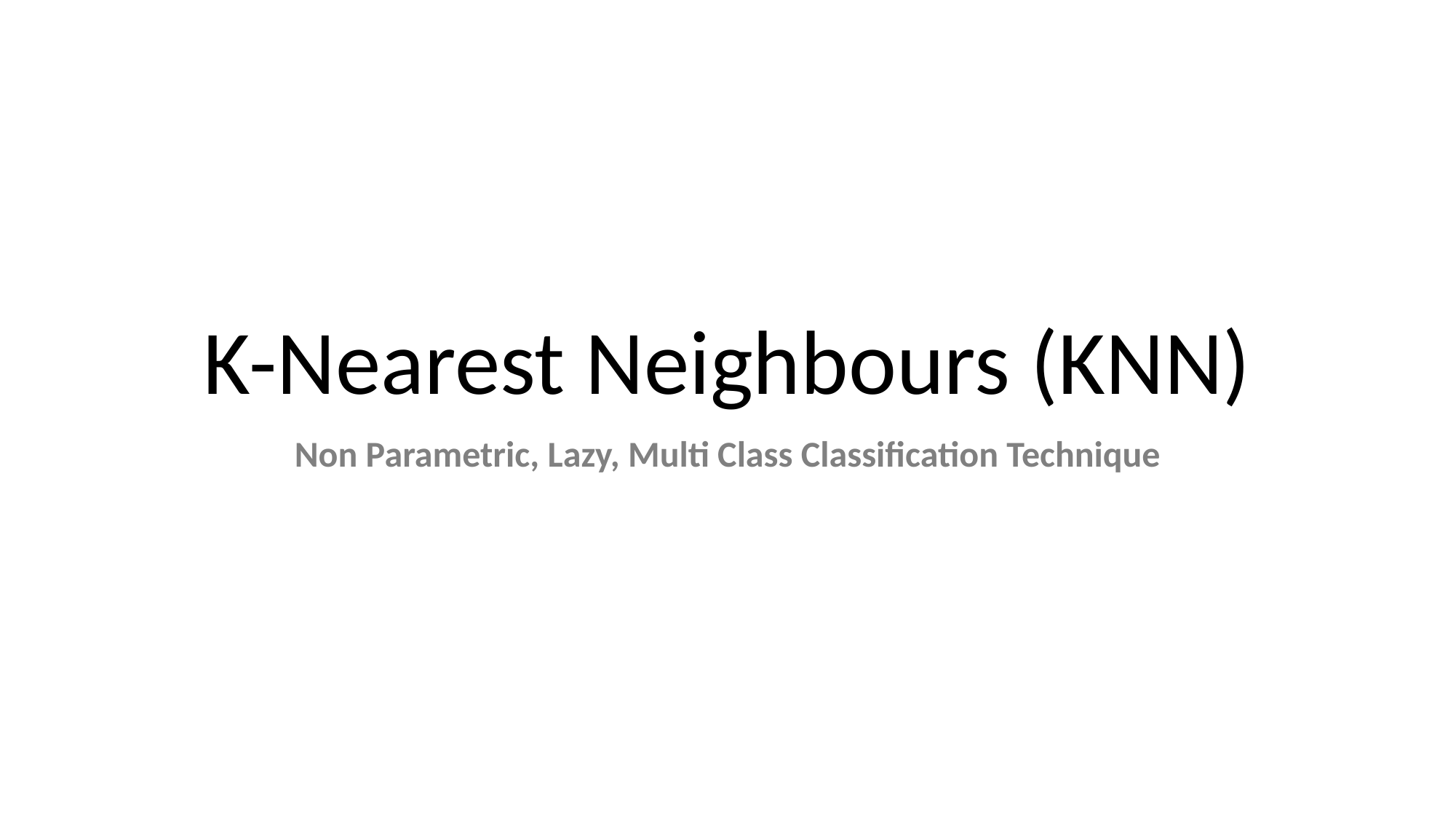

# K-Nearest Neighbours (KNN)
Non Parametric, Lazy, Multi Class Classification Technique